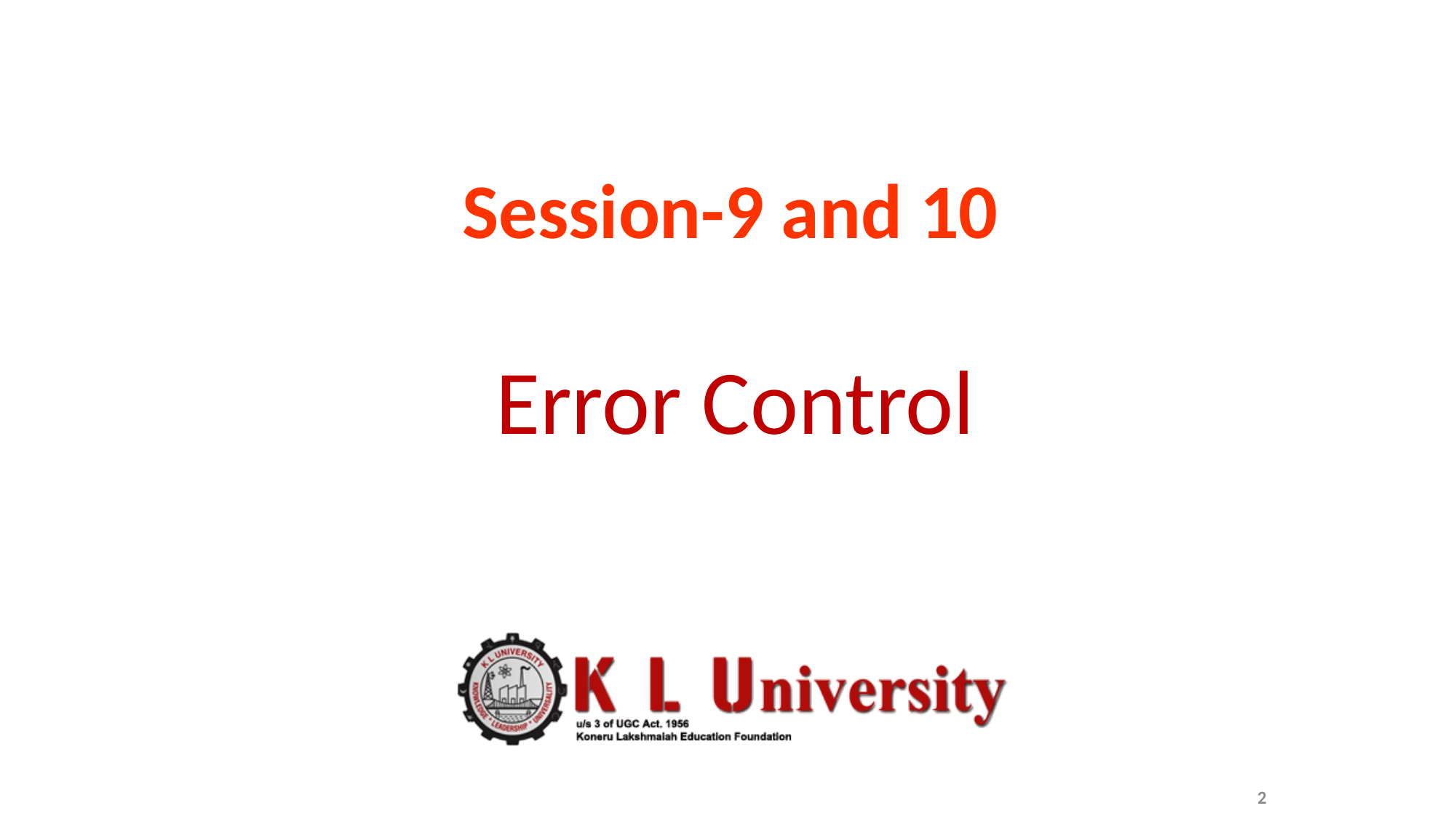

Session-9 and 10
# Error Control
2